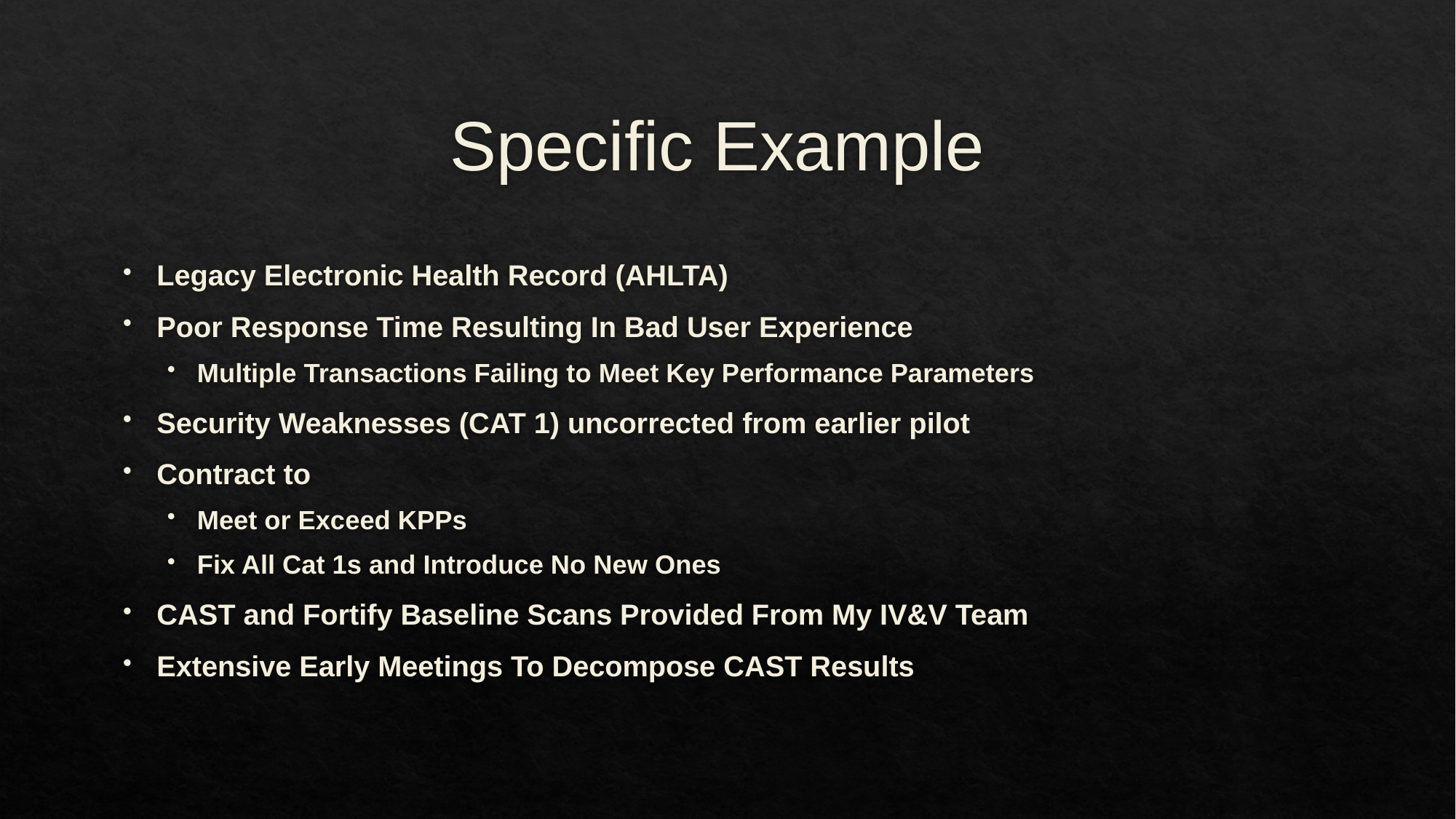

# Specific Example
Legacy Electronic Health Record (AHLTA)
Poor Response Time Resulting In Bad User Experience
Multiple Transactions Failing to Meet Key Performance Parameters
Security Weaknesses (CAT 1) uncorrected from earlier pilot
Contract to
Meet or Exceed KPPs
Fix All Cat 1s and Introduce No New Ones
CAST and Fortify Baseline Scans Provided From My IV&V Team
Extensive Early Meetings To Decompose CAST Results